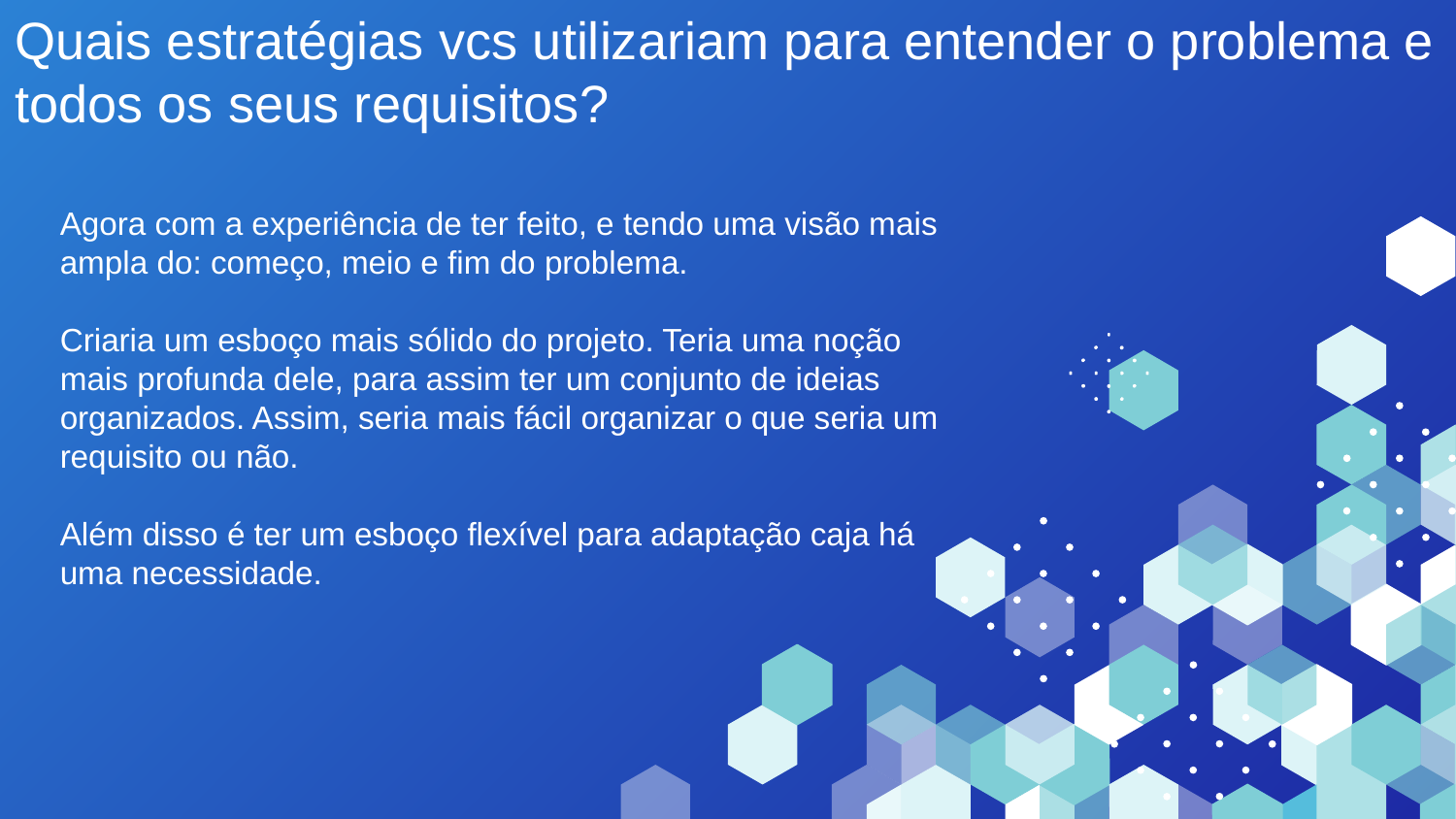

# Quais estratégias vcs utilizariam para entender o problema e todos os seus requisitos?
Agora com a experiência de ter feito, e tendo uma visão mais ampla do: começo, meio e fim do problema.

Criaria um esboço mais sólido do projeto. Teria uma noção mais profunda dele, para assim ter um conjunto de ideias organizados. Assim, seria mais fácil organizar o que seria um requisito ou não.

Além disso é ter um esboço flexível para adaptação caja há uma necessidade.